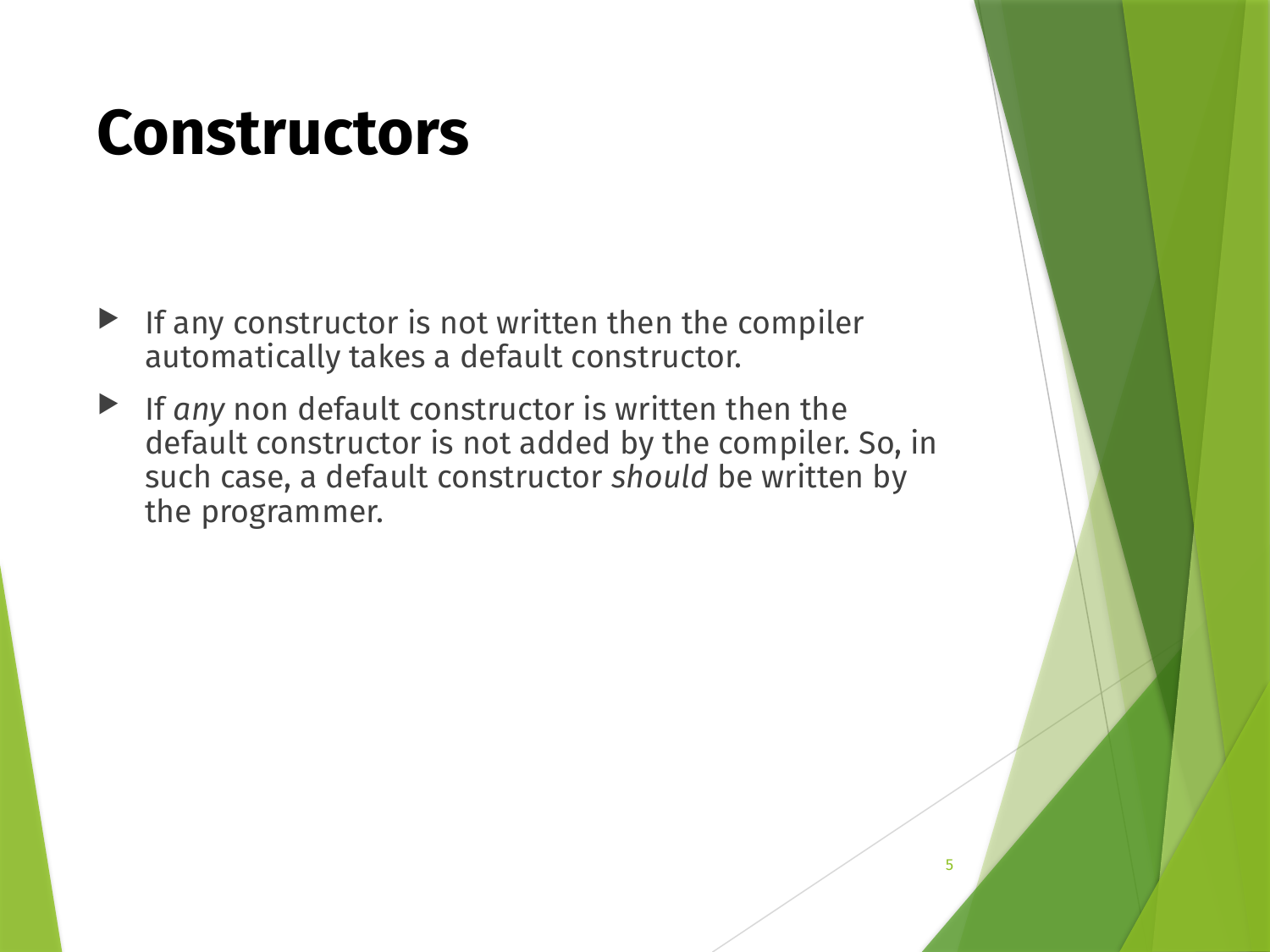

# Constructors
If any constructor is not written then the compiler automatically takes a default constructor.
If any non default constructor is written then the default constructor is not added by the compiler. So, in such case, a default constructor should be written by the programmer.
5